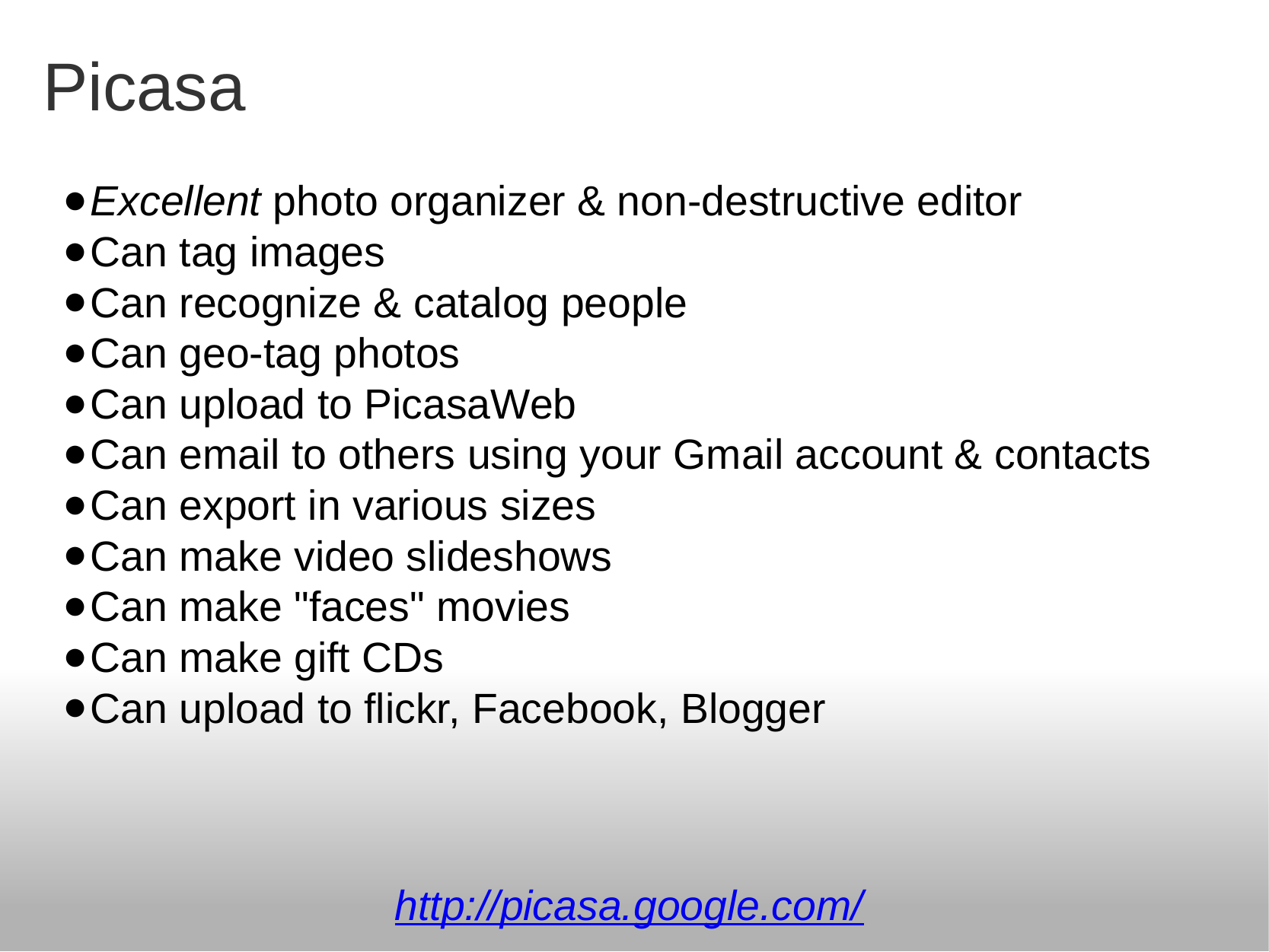

# Picasa
Excellent photo organizer & non-destructive editor
Can tag images
Can recognize & catalog people
Can geo-tag photos
Can upload to PicasaWeb
Can email to others using your Gmail account & contacts
Can export in various sizes
Can make video slideshows
Can make "faces" movies
Can make gift CDs
Can upload to flickr, Facebook, Blogger
http://picasa.google.com/